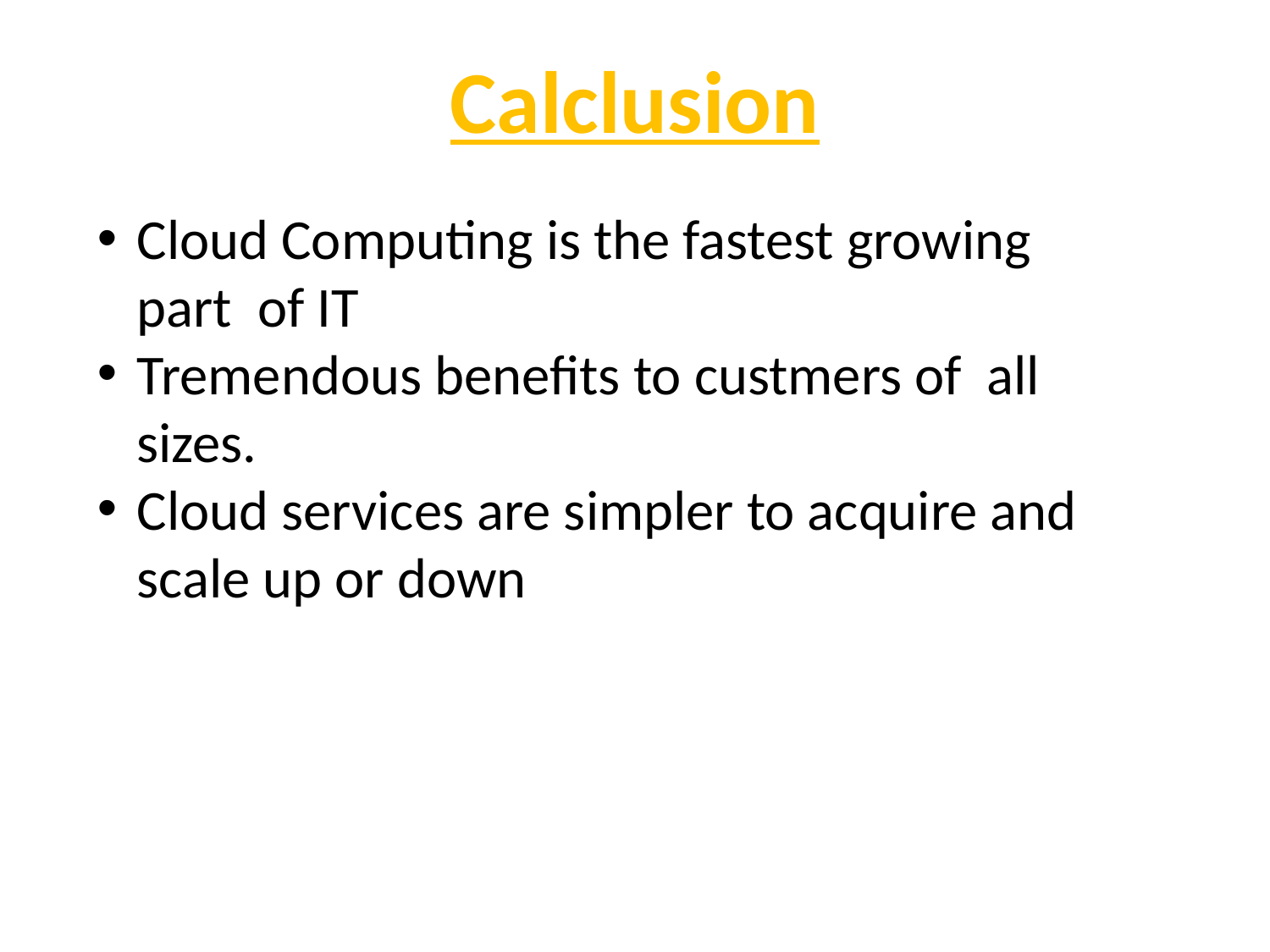

# Calclusion
Cloud Computing is the fastest growing part  of IT
Tremendous benefits to custmers of  all sizes.
Cloud services are simpler to acquire and scale up or down